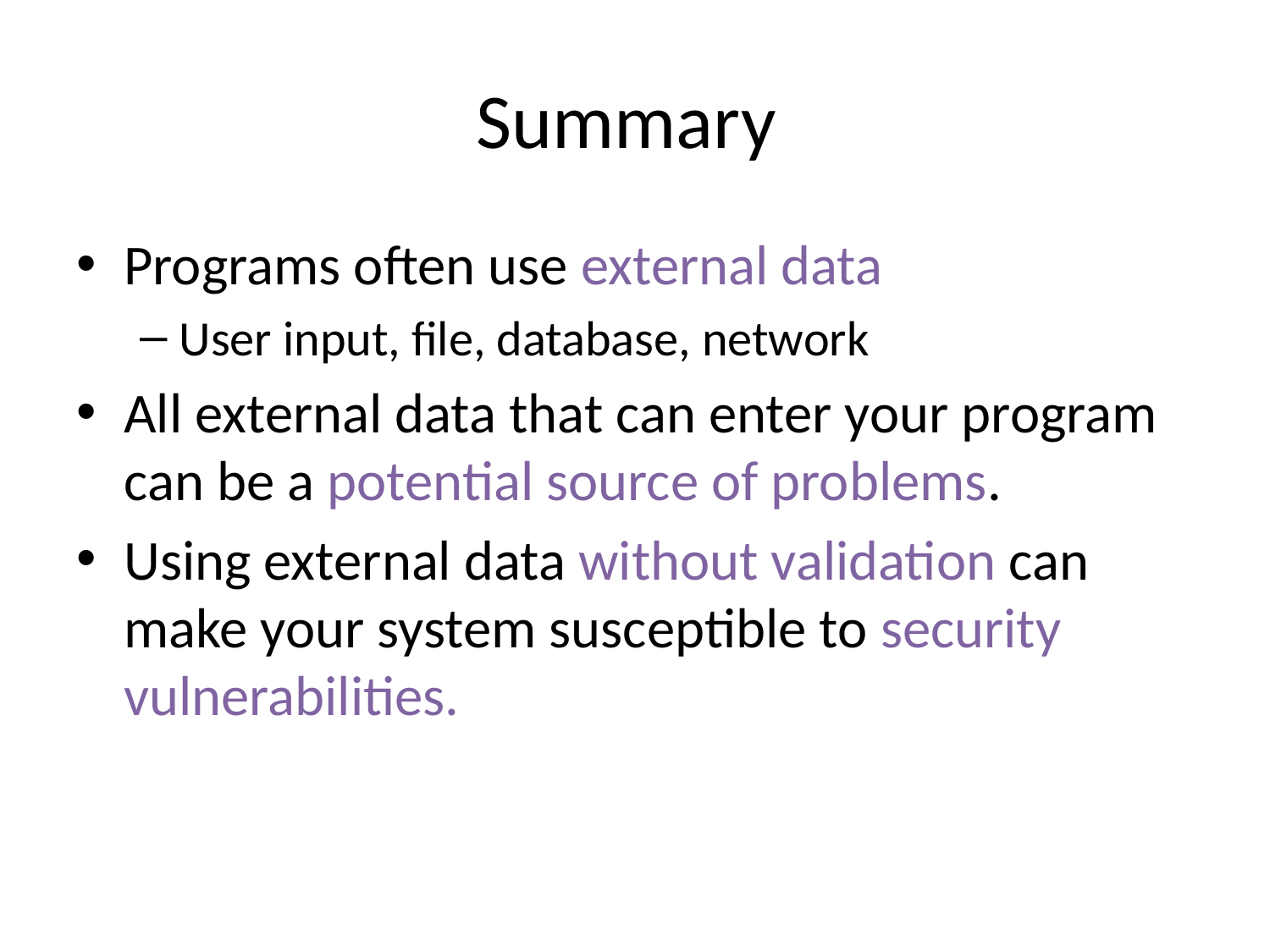

# Summary
Programs often use external data
User input, file, database, network
All external data that can enter your program can be a potential source of problems.
Using external data without validation can make your system susceptible to security vulnerabilities.